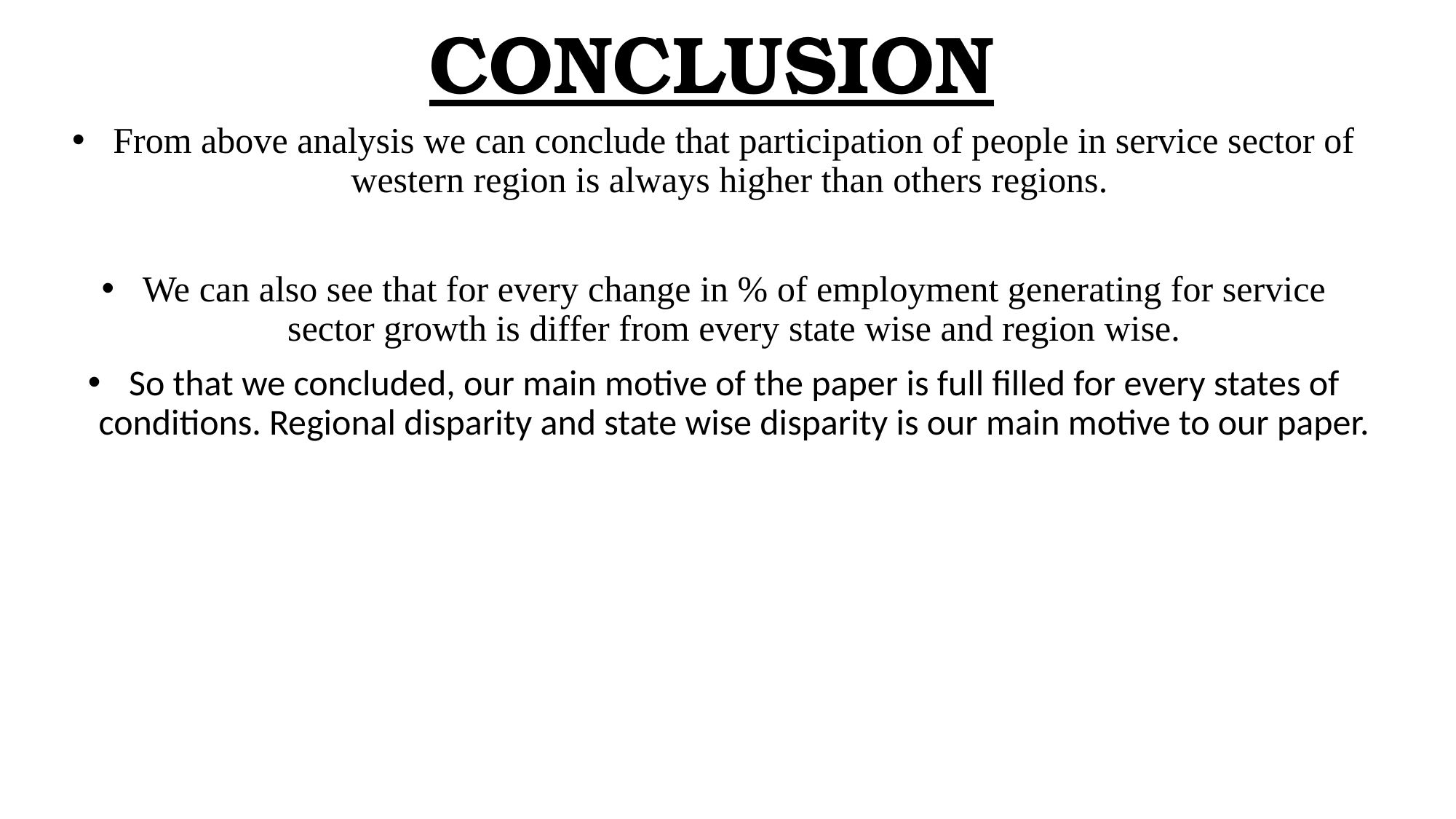

# CONCLUSION
From above analysis we can conclude that participation of people in service sector of western region is always higher than others regions.

We can also see that for every change in % of employment generating for service sector growth is differ from every state wise and region wise.
So that we concluded, our main motive of the paper is full filled for every states of conditions. Regional disparity and state wise disparity is our main motive to our paper.